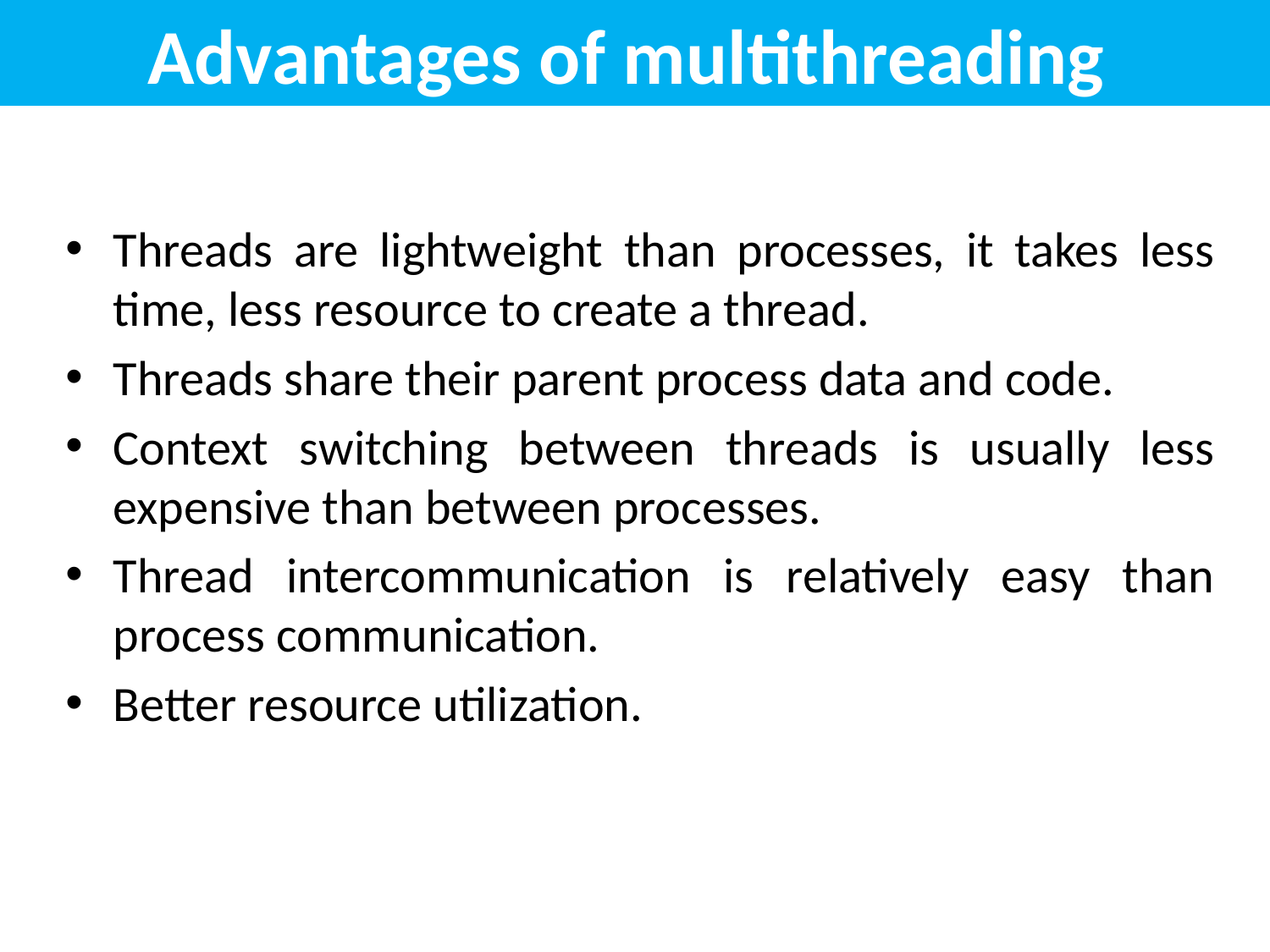

# Advantages of multithreading
Threads are lightweight than processes, it takes less time, less resource to create a thread.
Threads share their parent process data and code.
Context switching between threads is usually less expensive than between processes.
Thread intercommunication is relatively easy than process communication.
Better resource utilization.